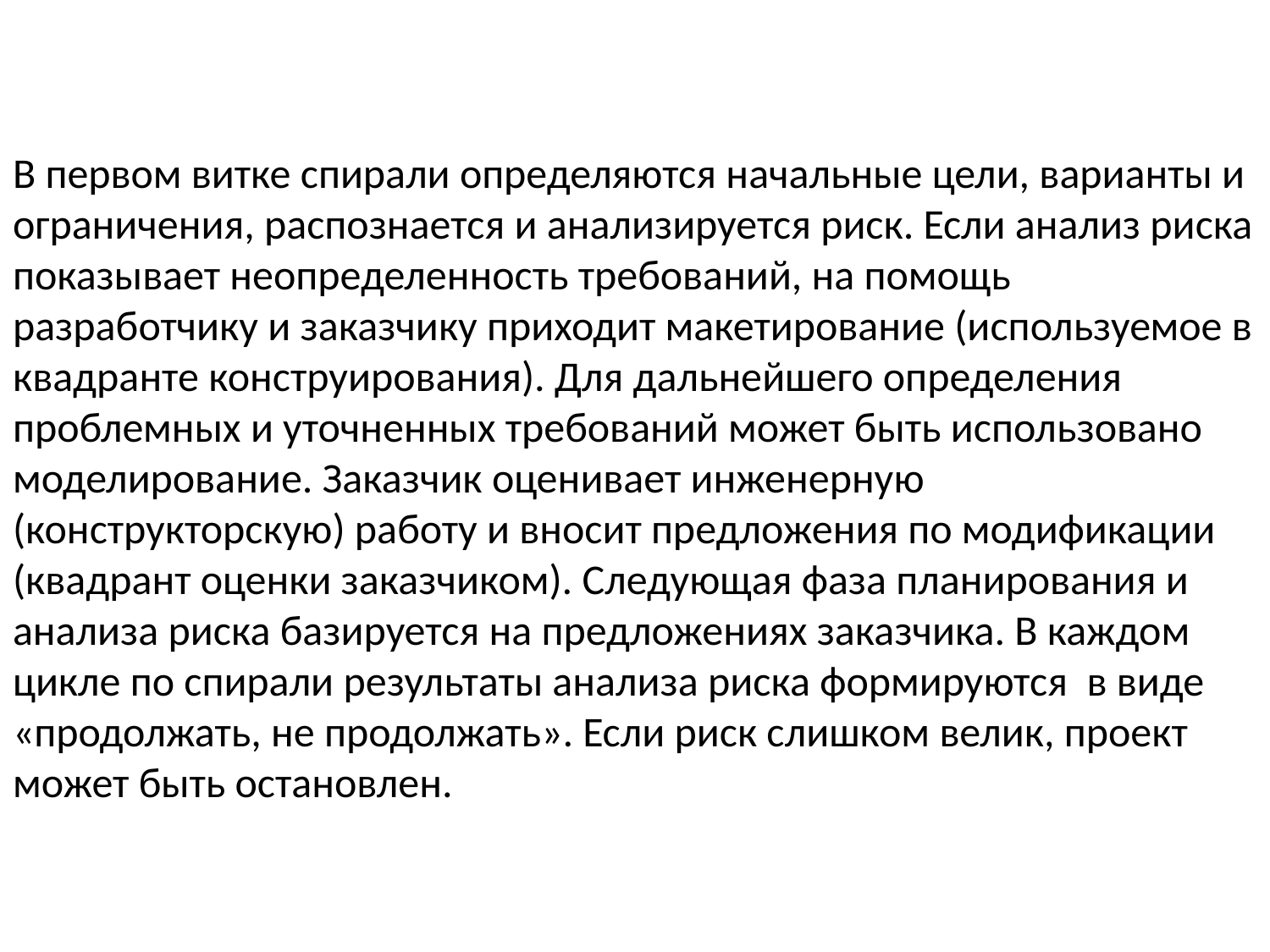

В первом витке спирали определяются начальные цели, варианты и ограничения, распознается и анализируется риск. Если анализ риска показывает неопределенность требований, на помощь разработчику и заказчику приходит макетирование (используемое в квадранте конструирования). Для дальнейшего определения проблемных и уточненных требований может быть использовано моделирование. Заказчик оценивает инженерную (конструкторскую) работу и вносит предложения по модификации (квадрант оценки заказчиком). Следующая фаза планирования и анализа риска базируется на предложениях заказчика. В каждом цикле по спирали результаты анализа риска формируются  в виде «продолжать, не продолжать». Если риск слишком велик, проект может быть остановлен.